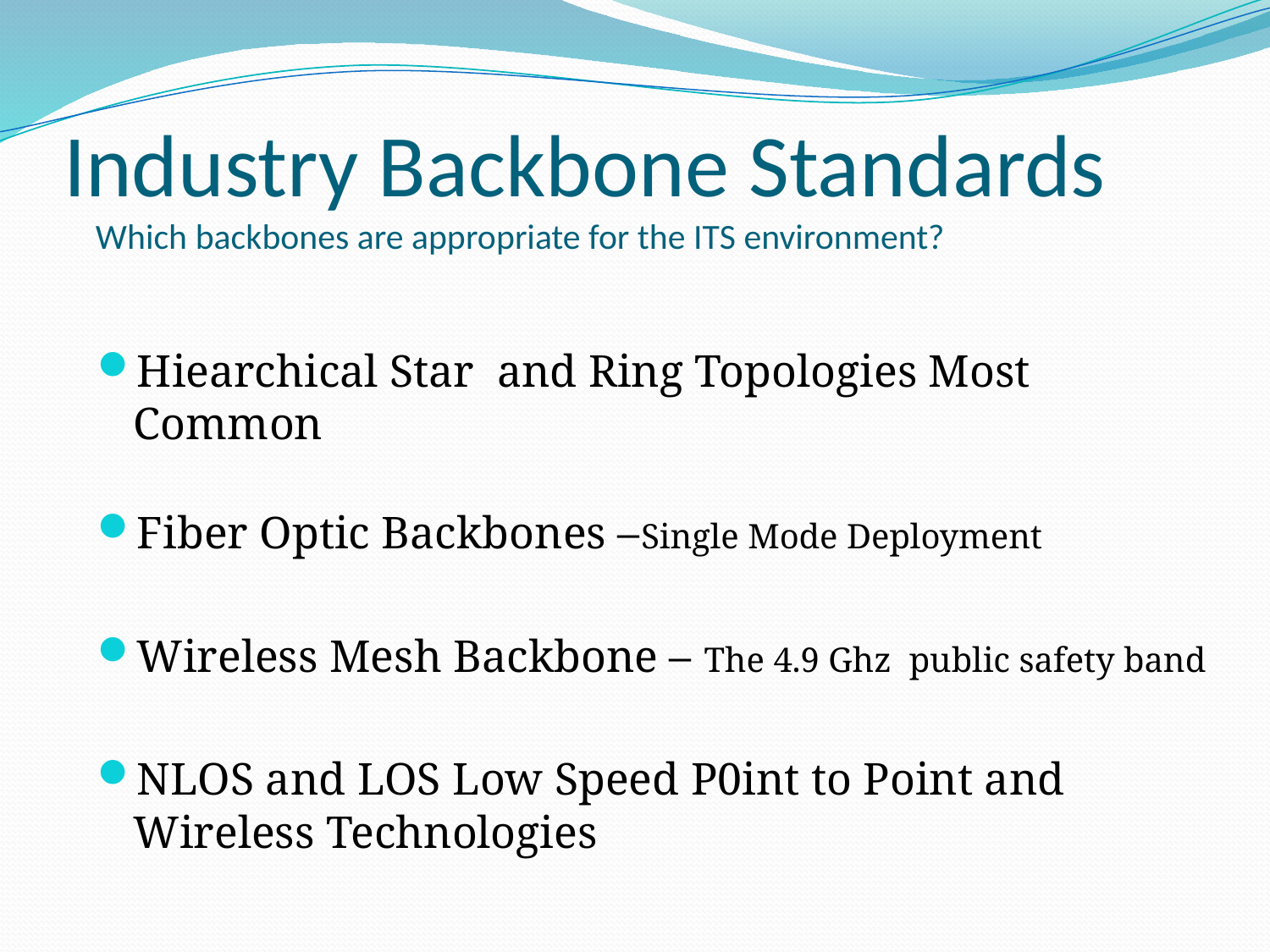

# Industry Backbone Standards Which backbones are appropriate for the ITS environment?

Hiearchical Star  and Ring Topologies Most Common

Fiber Optic Backbones –Single Mode Deployment

Wireless Mesh Backbone – The 4.9 Ghz  public safety band

NLOS and LOS Low Speed P0int to Point and Wireless Technologies